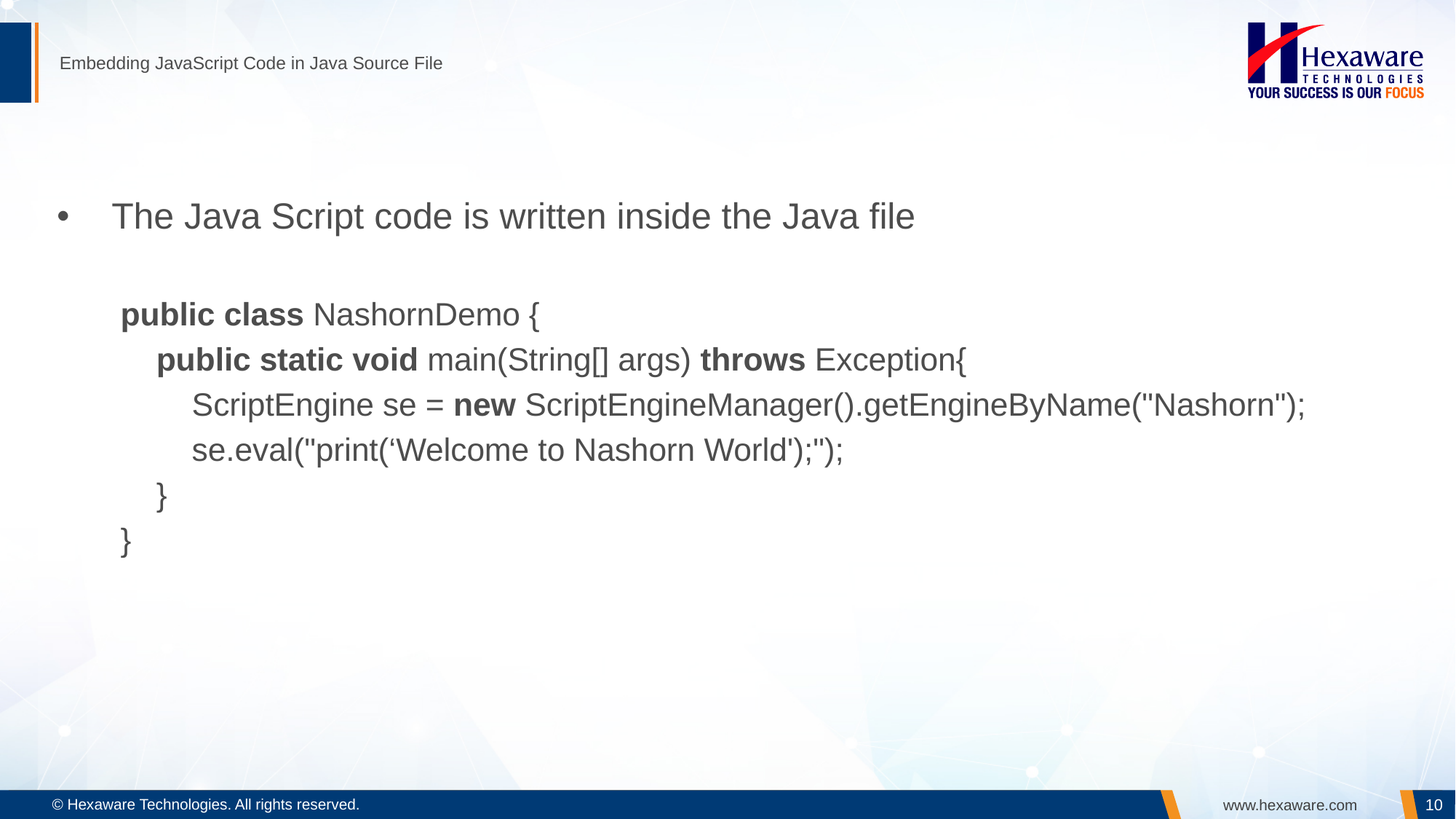

# Embedding JavaScript Code in Java Source File
The Java Script code is written inside the Java file

public class NashornDemo {
    public static void main(String[] args) throws Exception{
        ScriptEngine se = new ScriptEngineManager().getEngineByName("Nashorn");
        se.eval("print(‘Welcome to Nashorn World');");
    }
}